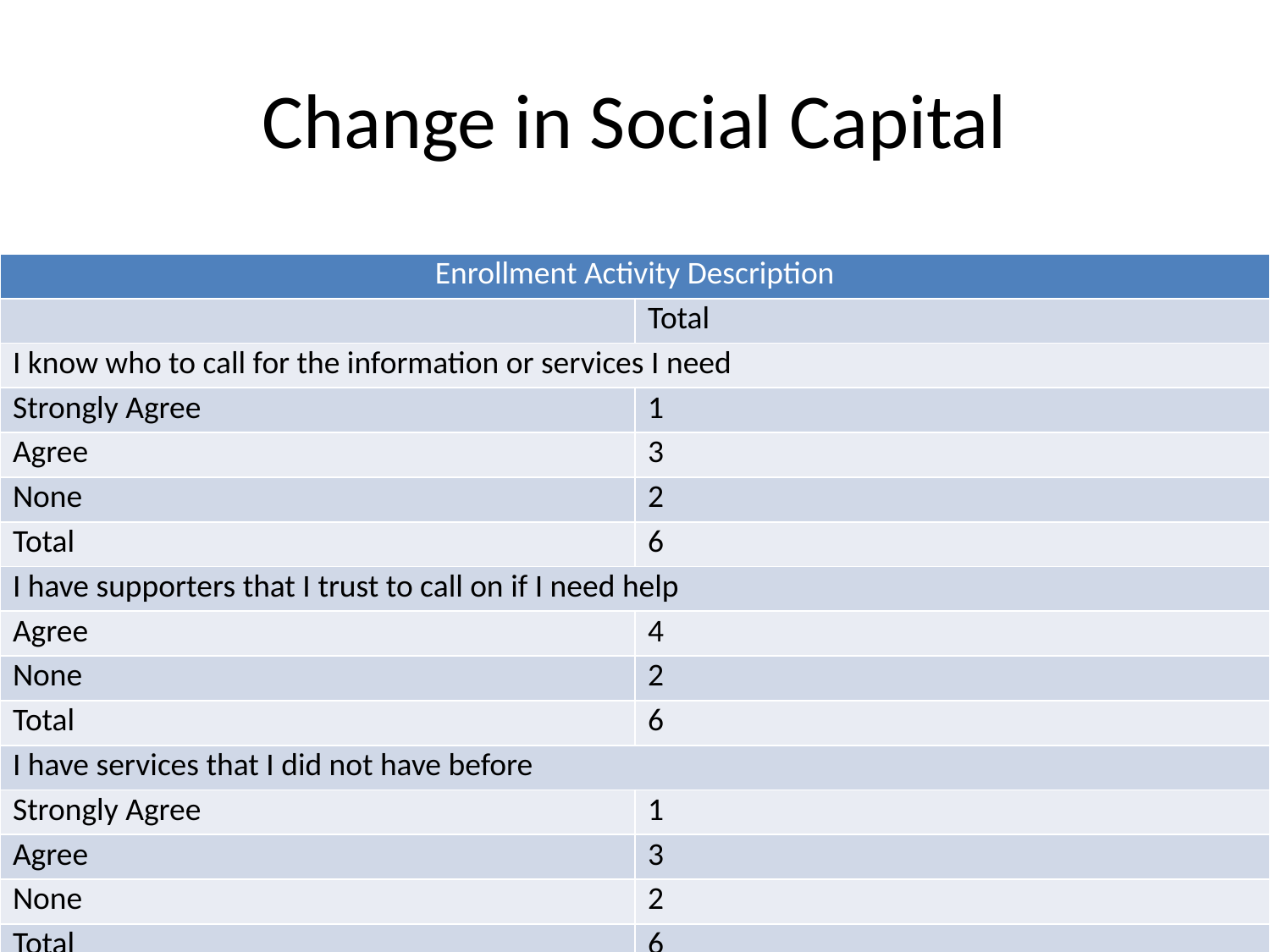

# Change in Social Capital
| Enrollment Activity Description |  |
| --- | --- |
|  | Total |
| I know who to call for the information or services I need |  |
| Strongly Agree | 1 |
| Agree | 3 |
| None | 2 |
| Total | 6 |
| I have supporters that I trust to call on if I need help |  |
| Agree | 4 |
| None | 2 |
| Total | 6 |
| I have services that I did not have before |  |
| Strongly Agree | 1 |
| Agree | 3 |
| None | 2 |
| Total | 6 |
| I have a better support system that I had before |  |
| Strongly Agree | 1 |
| Agree | 3 |
| None | 2 |
| Total | 6 |